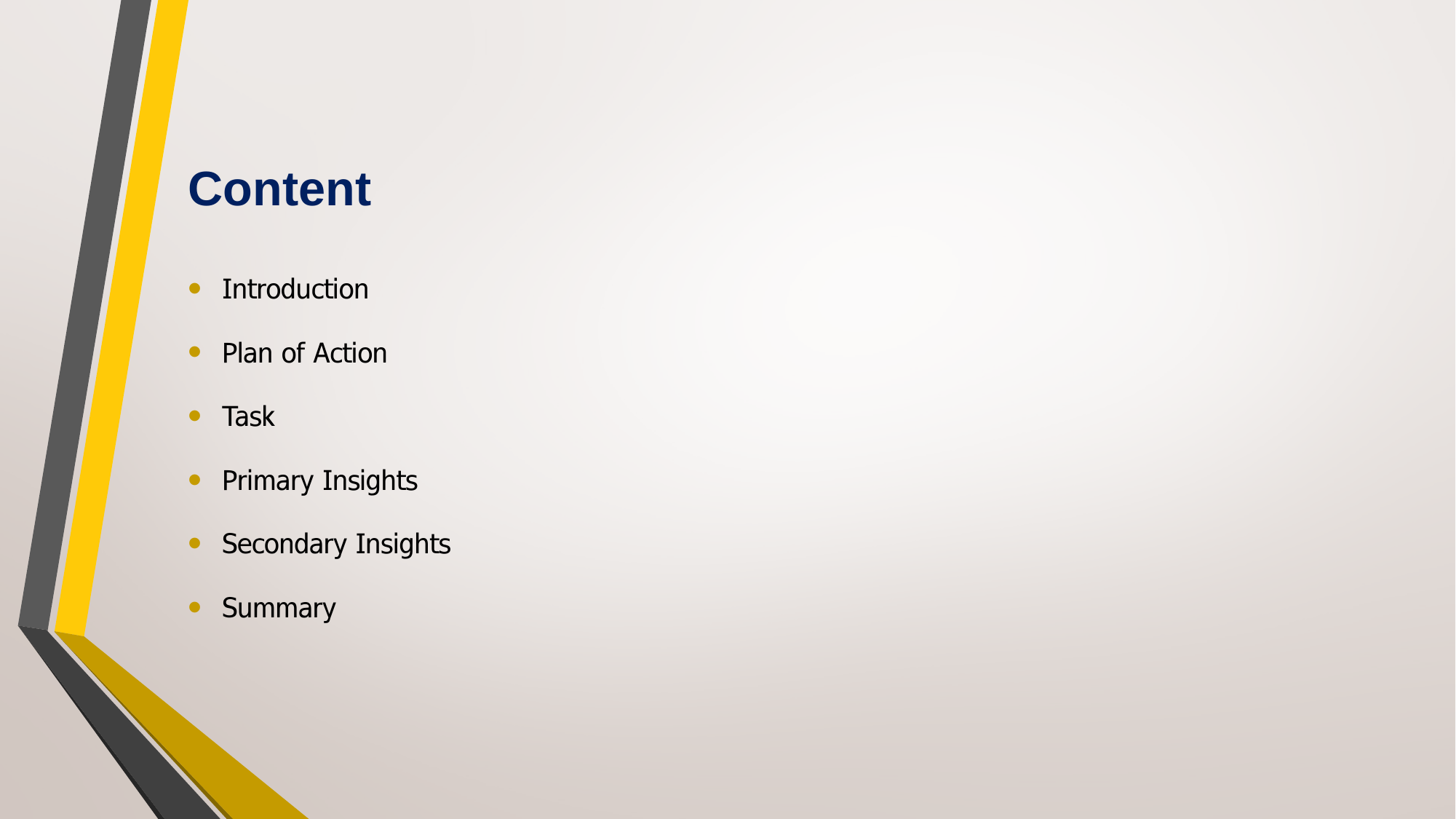

# Content
Introduction
Plan of Action
Task
Primary Insights
Secondary Insights
Summary